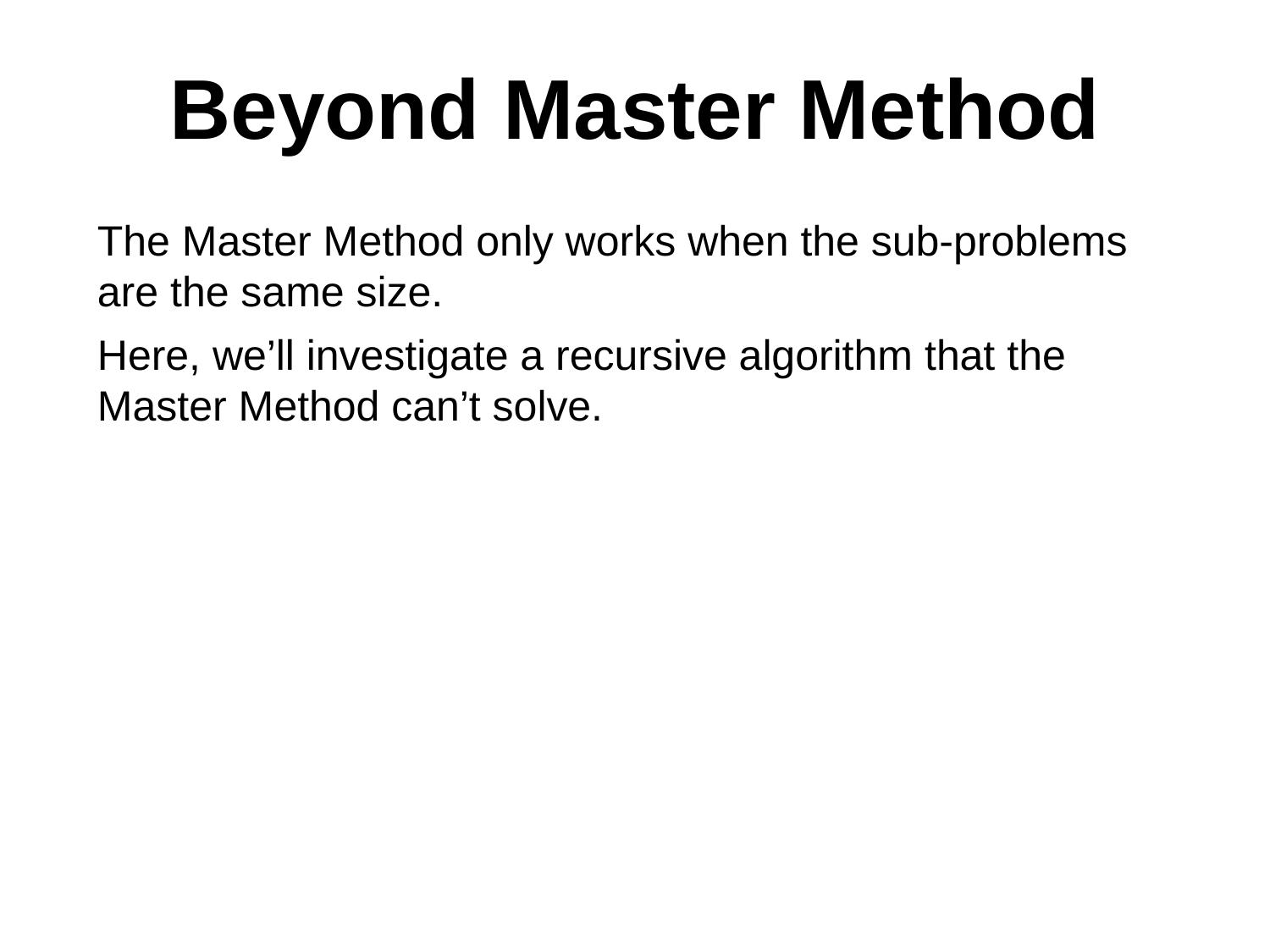

Beyond Master Method
The Master Method only works when the sub-problems are the same size.

Here, we’ll investigate a recursive algorithm that the Master Method can’t solve.